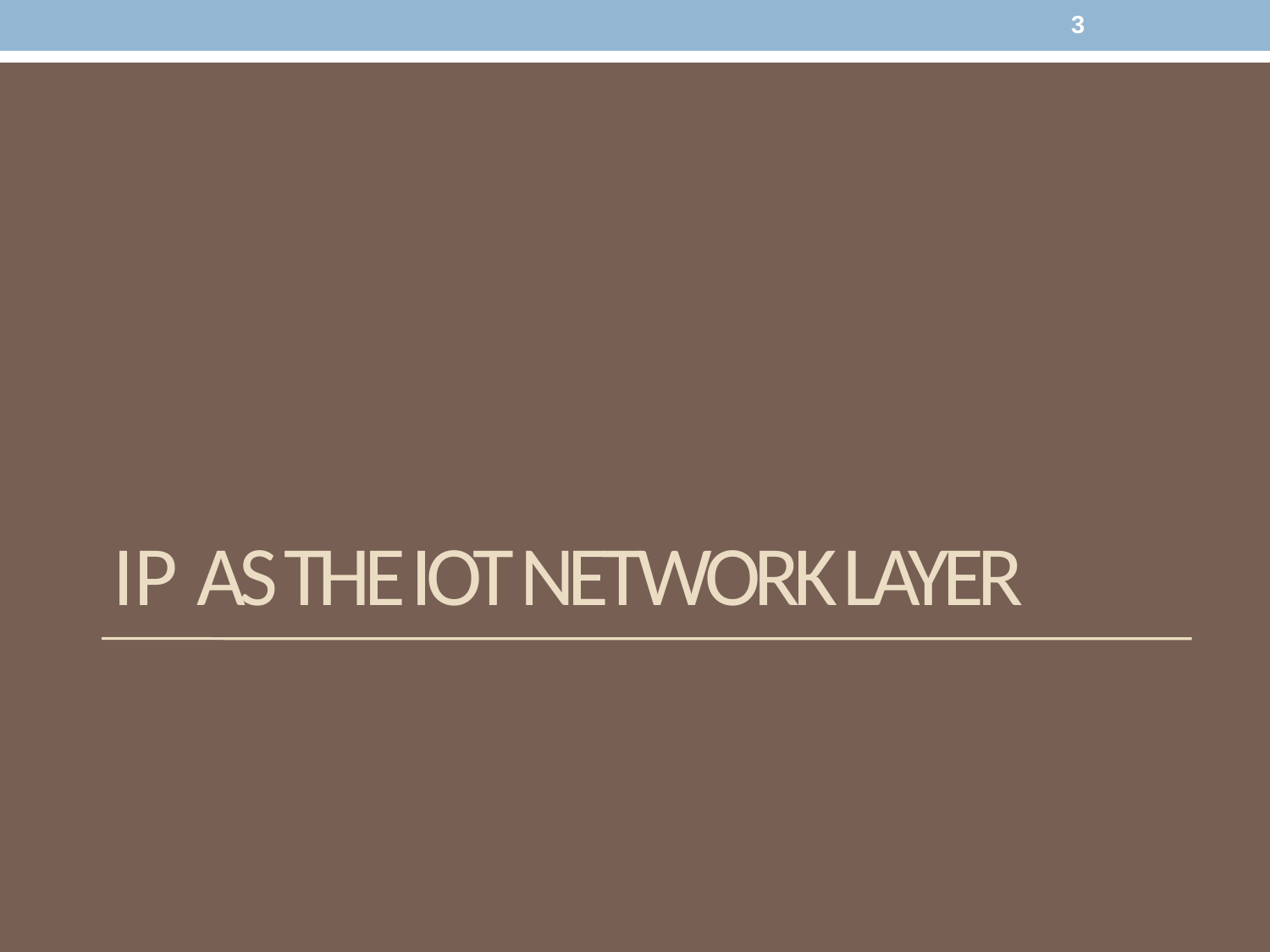

3
# IP AS THE IOT NETWORK LAYER